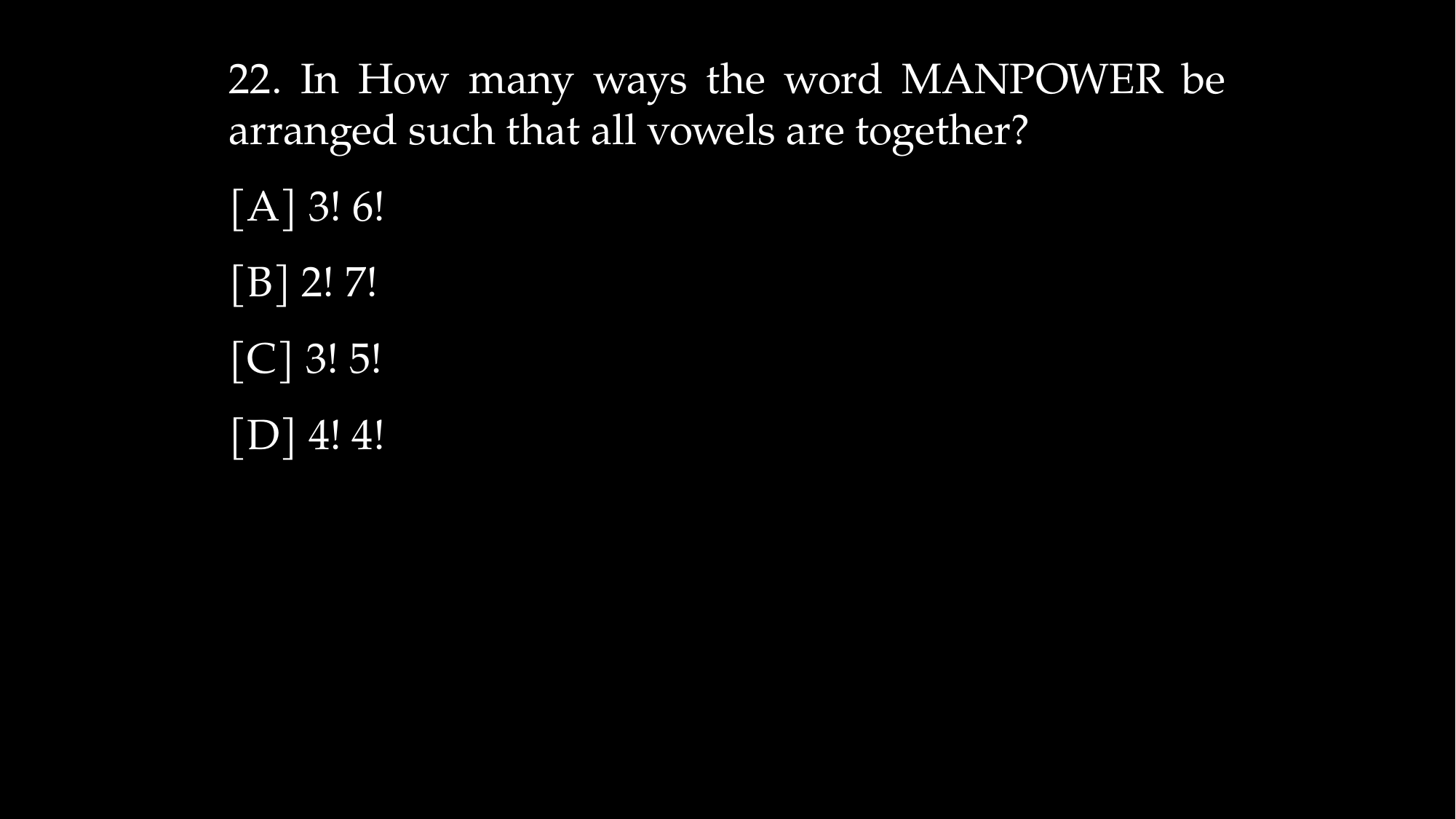

22. In How many ways the word MANPOWER be arranged such that all vowels are together?
[A] 3! 6!
[B] 2! 7!
[C] 3! 5!
[D] 4! 4!